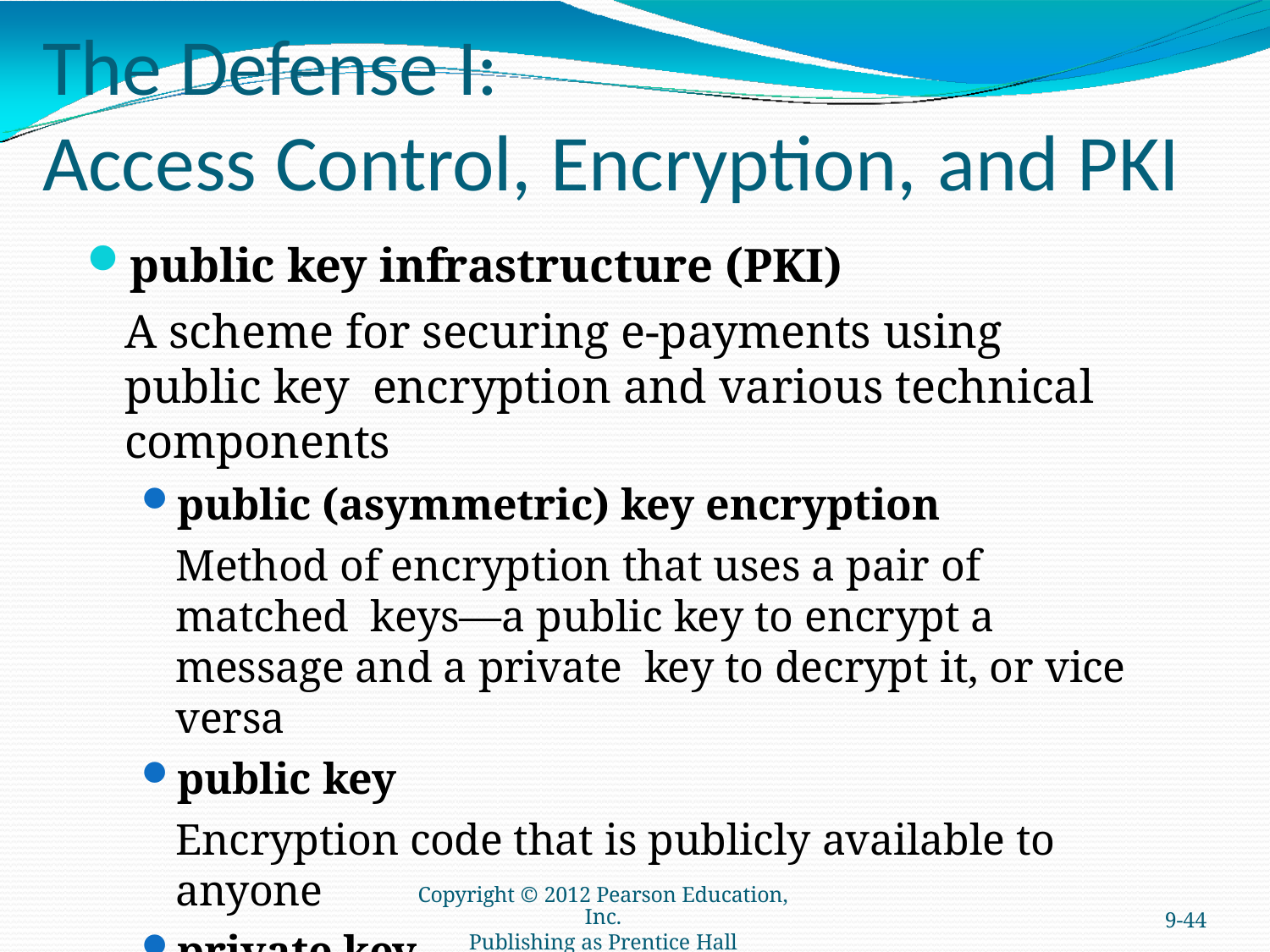

# The Defense I:
Access Control, Encryption,	and PKI
public key infrastructure (PKI)
A scheme for securing e-payments using public key  encryption and various technical components
public (asymmetric) key encryption
Method of encryption that uses a pair of matched  keys—a public key to encrypt a message and a private  key to decrypt it, or vice versa
public key
Encryption code that is publicly available to anyone
private key
Encryption code that is known only to its owner
Copyright © 2012 Pearson Education, Inc.
Publishing as Prentice Hall
9-44